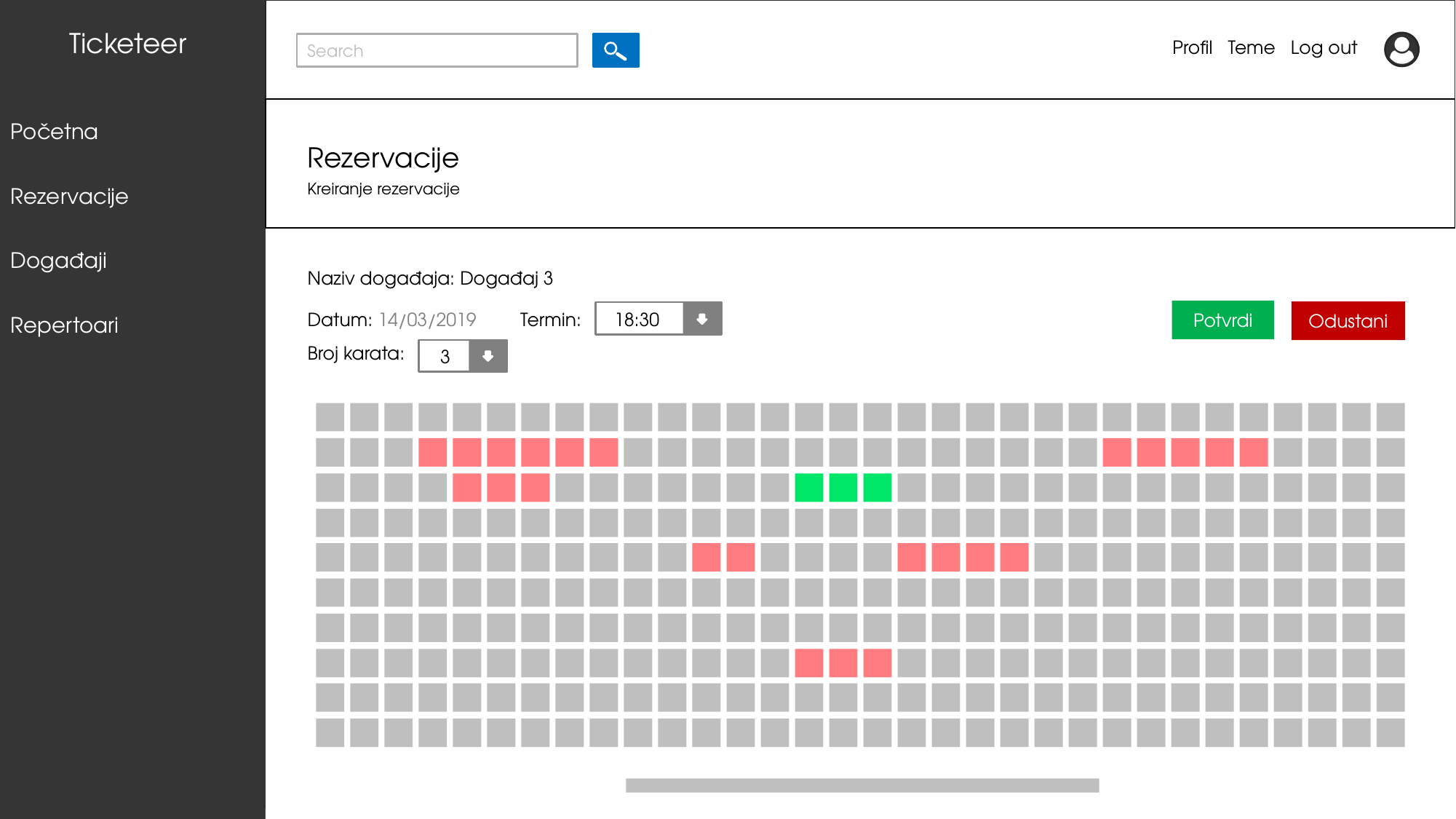

Ticketeer
Početna
Rezervacije
Događaji
Repertoari

Profil   Teme   Log out

Search

Rezervacije
Kreiranje rezervacije
Naziv događaja: Događaj 3
Potvrdi
Odustani

Datum: 14/03/2019
18:30

Termin:
Broj karata:

3

Događaji
Izbor događaja

Datum
Naziv događaja
Lokacija

Događaj 1
14/03/2019
Banja Luka

Događaj 2
Banja Luka
14/03/2019

Događaj 3
Banja Luka
14/03/2019

Događaj 4
Banja Luka
14/03/2019

Događaj 5
Banja Luka
22/07/2019

Događaj 6
Banja Luka
22/07/2019

Događaj 7
Banja Luka
22/07/2019

Događaj 8
Banja Luka
22/07/2019